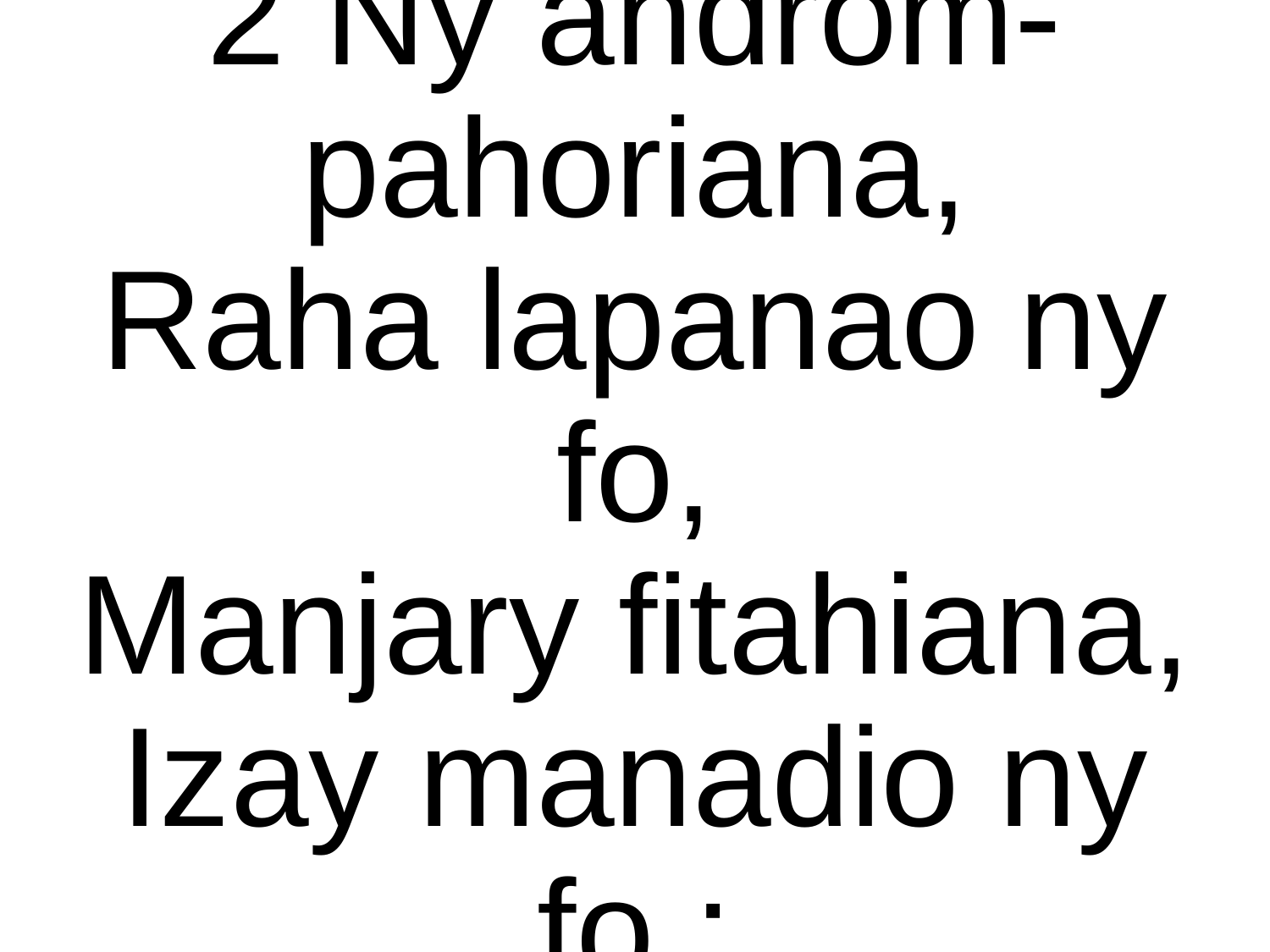

2 Ny androm-pahoriana,
Raha lapanao ny fo,
Manjary fitahiana,
Izay manadio ny fo :